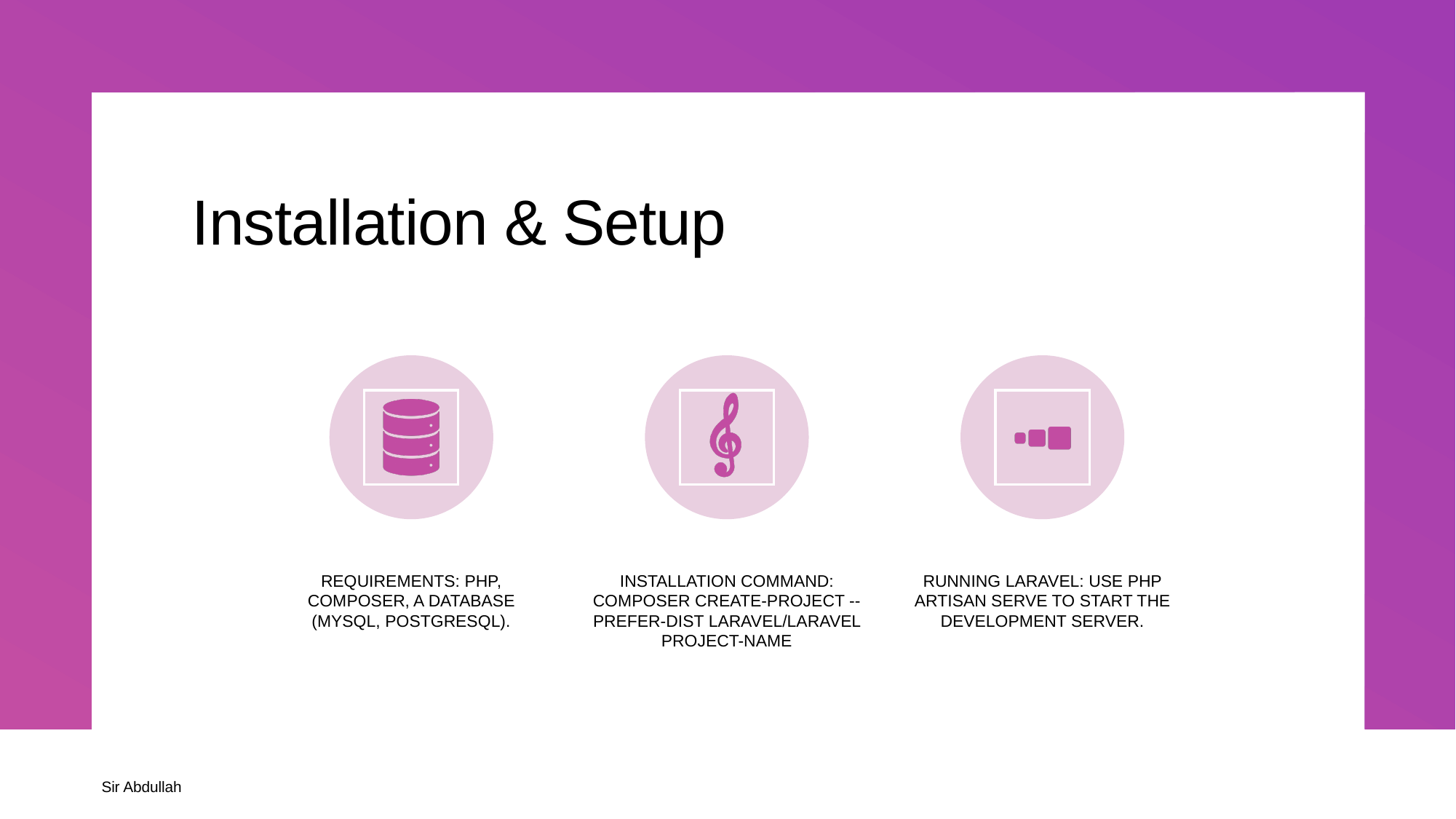

# Installation & Setup
Requirements: PHP, Composer, a database (MySQL, PostgreSQL).
Installation Command: composer create-project --prefer-dist laravel/laravel project-name
Running Laravel: Use php artisan serve to start the development server.
Sir Abdullah